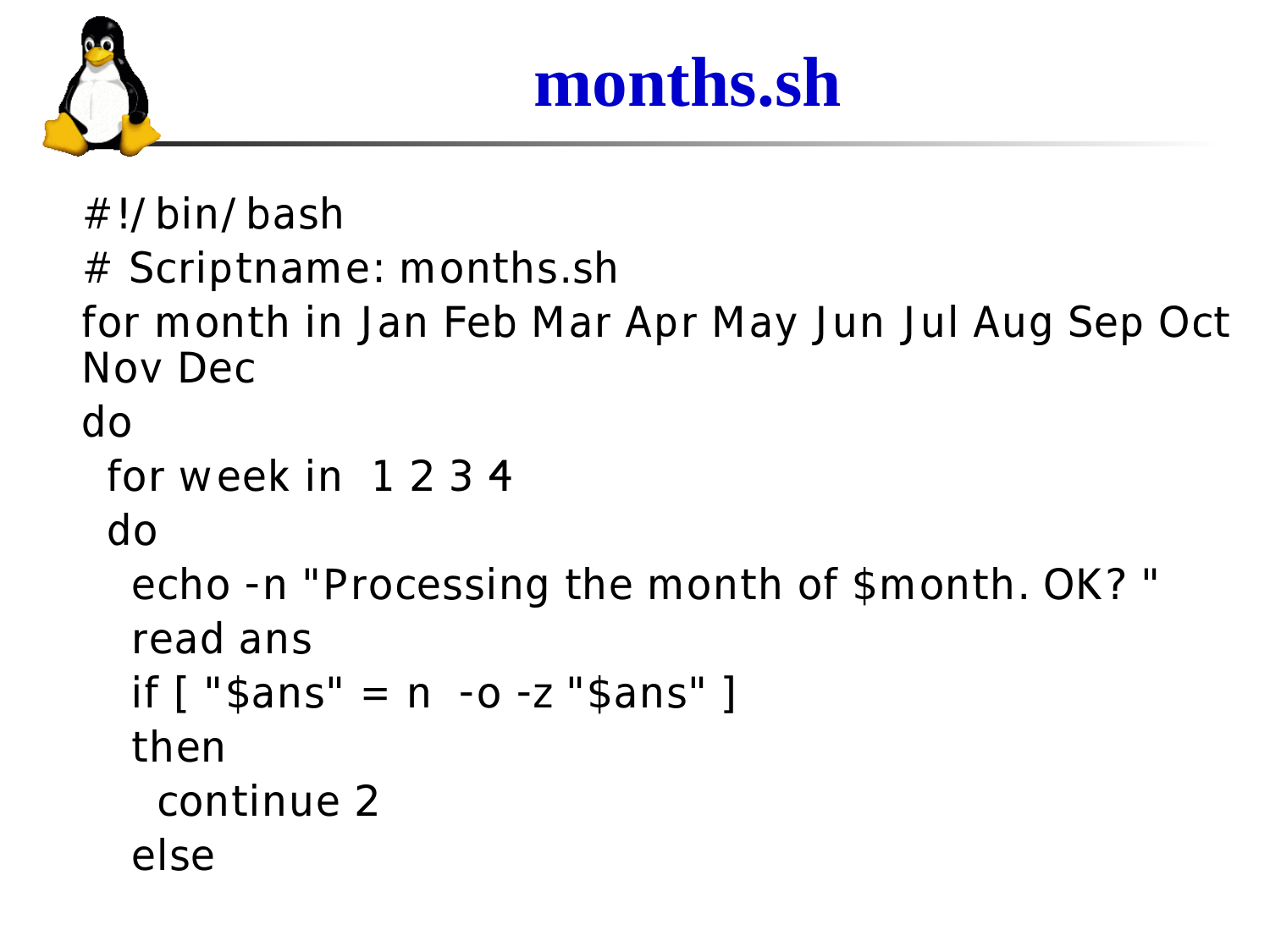

# months.sh
#!/bin/bash
# Scriptname: months.sh
for month in Jan Feb Mar Apr May Jun Jul Aug Sep Oct Nov Dec
do
  for week in  1 2 3 4
  do
    echo -n "Processing the month of $month. OK? "
    read ans
    if [ "$ans" = n  -o -z "$ans" ]
    then
      continue 2
    else